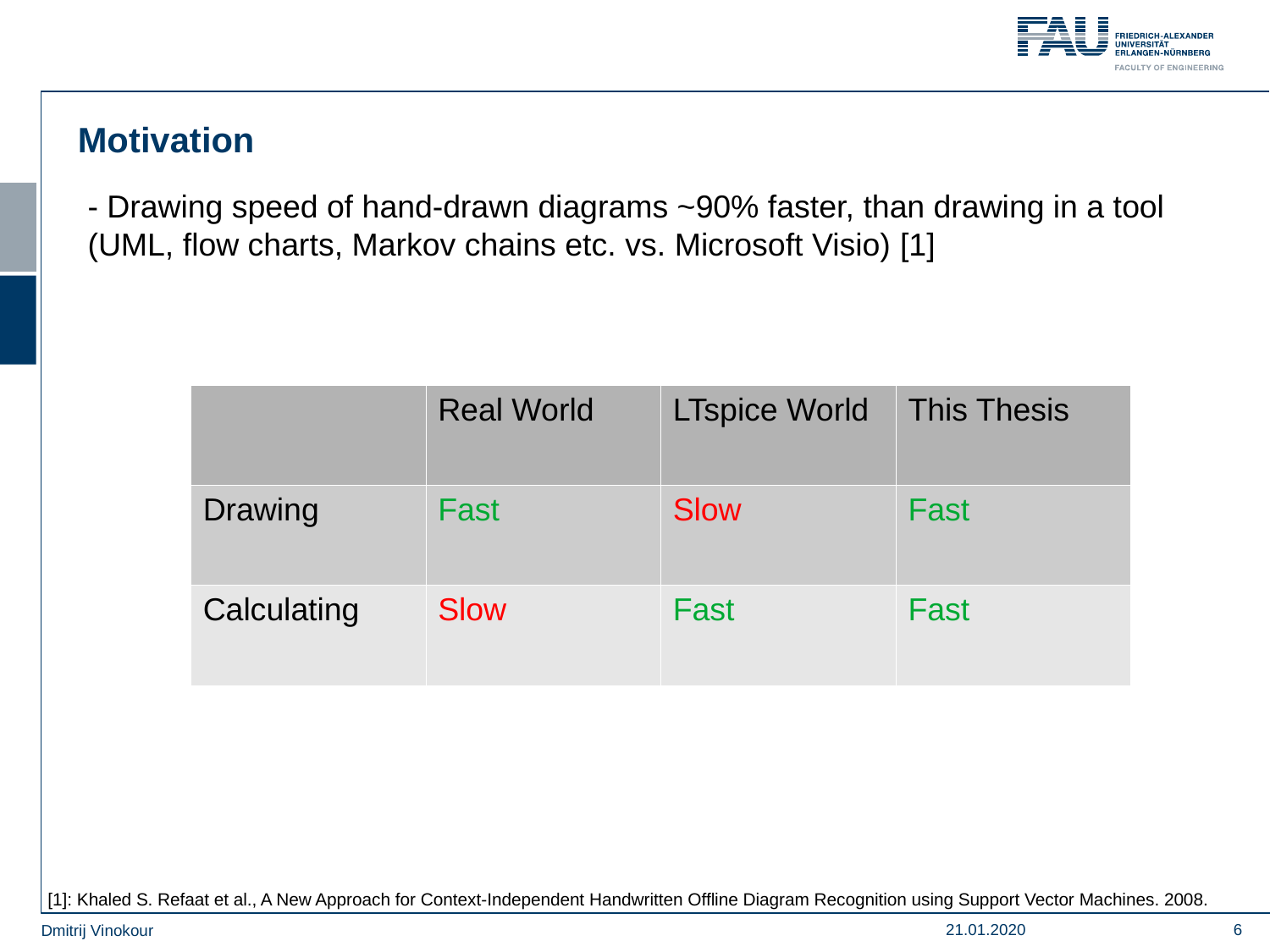

Motivation

- Drawing speed of hand-drawn diagrams ~90% faster, than drawing in a tool (UML, flow charts, Markov chains etc. vs. Microsoft Visio) [1]

|  | Real World | LTspice World | This Thesis |
| --- | --- | --- | --- |
| Drawing | Fast | Slow | Fast |
| Calculating | Slow | Fast | Fast |
[1]: Khaled S. Refaat et al., A New Approach for Context-Independent Handwritten Offline Diagram Recognition using Support Vector Machines. 2008.
21.01.2020
6
Dmitrij Vinokour